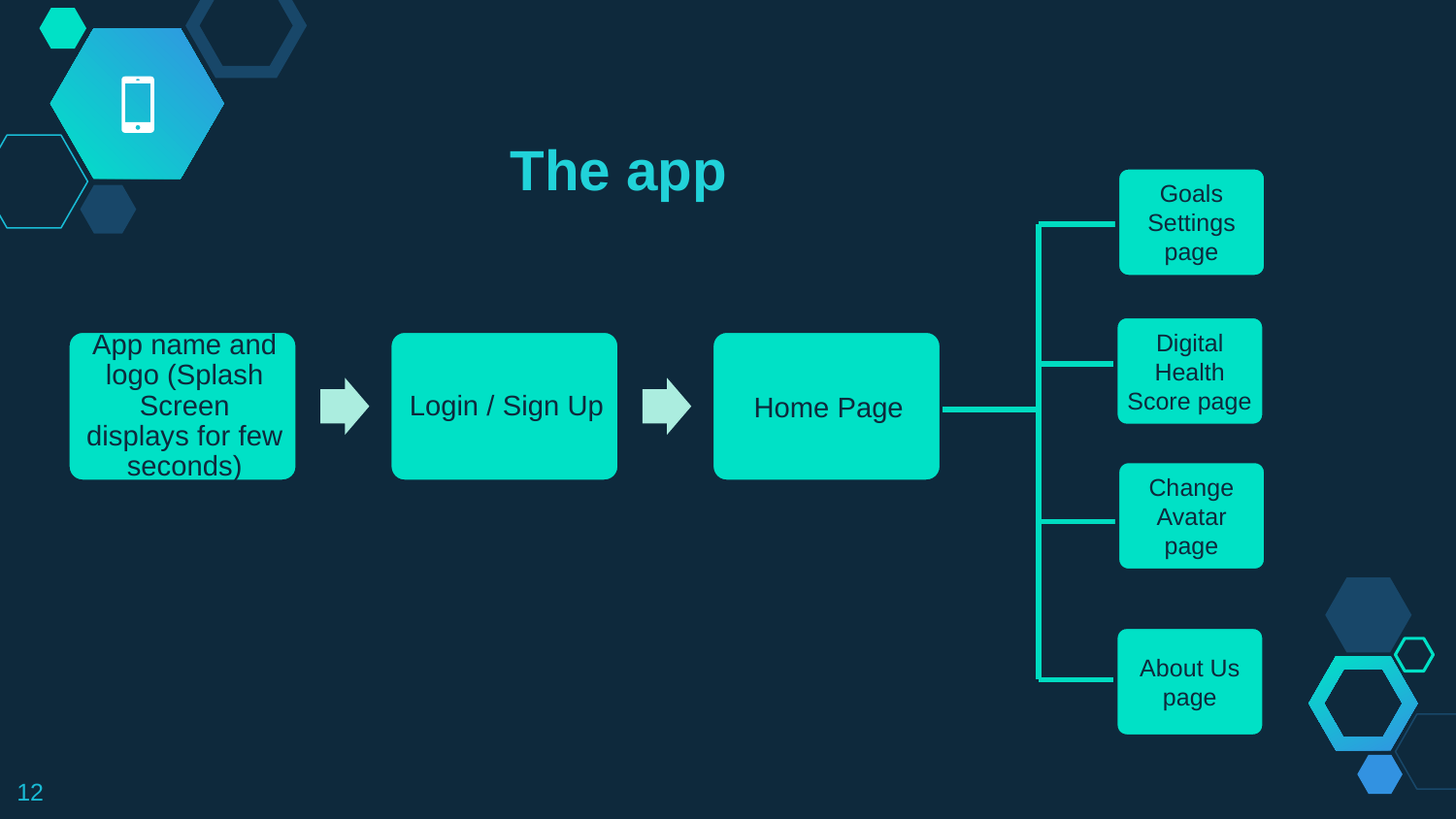

The app
App name and logo (Splash Screen displays for few seconds)

Login / Sign Up

Home Page

Goals Settings page

Digital Health Score page

Change Avatar page

About Us page
12